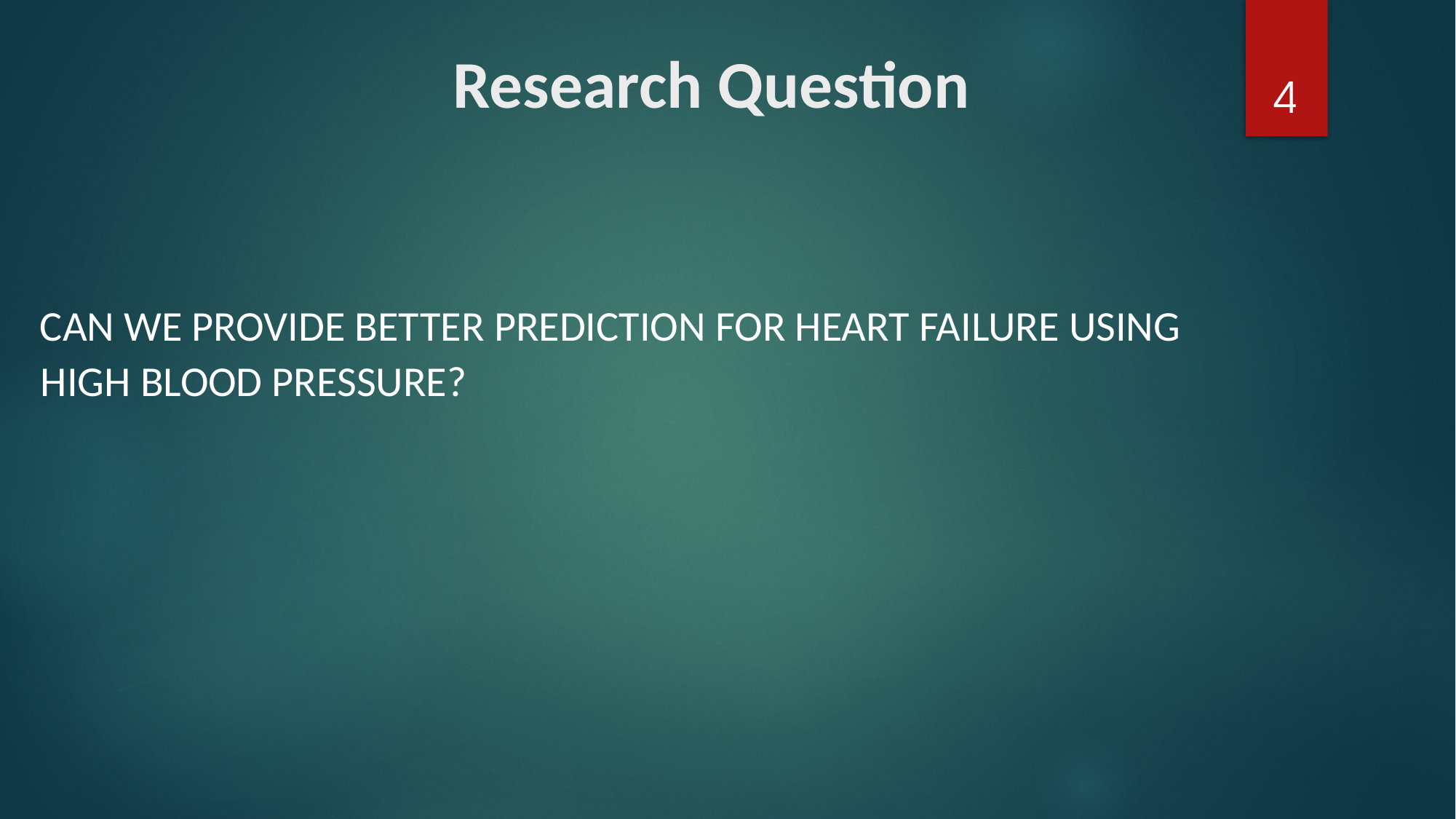

# Research Question
4
Can we provide better prediction for heart failure using high blood pressure?